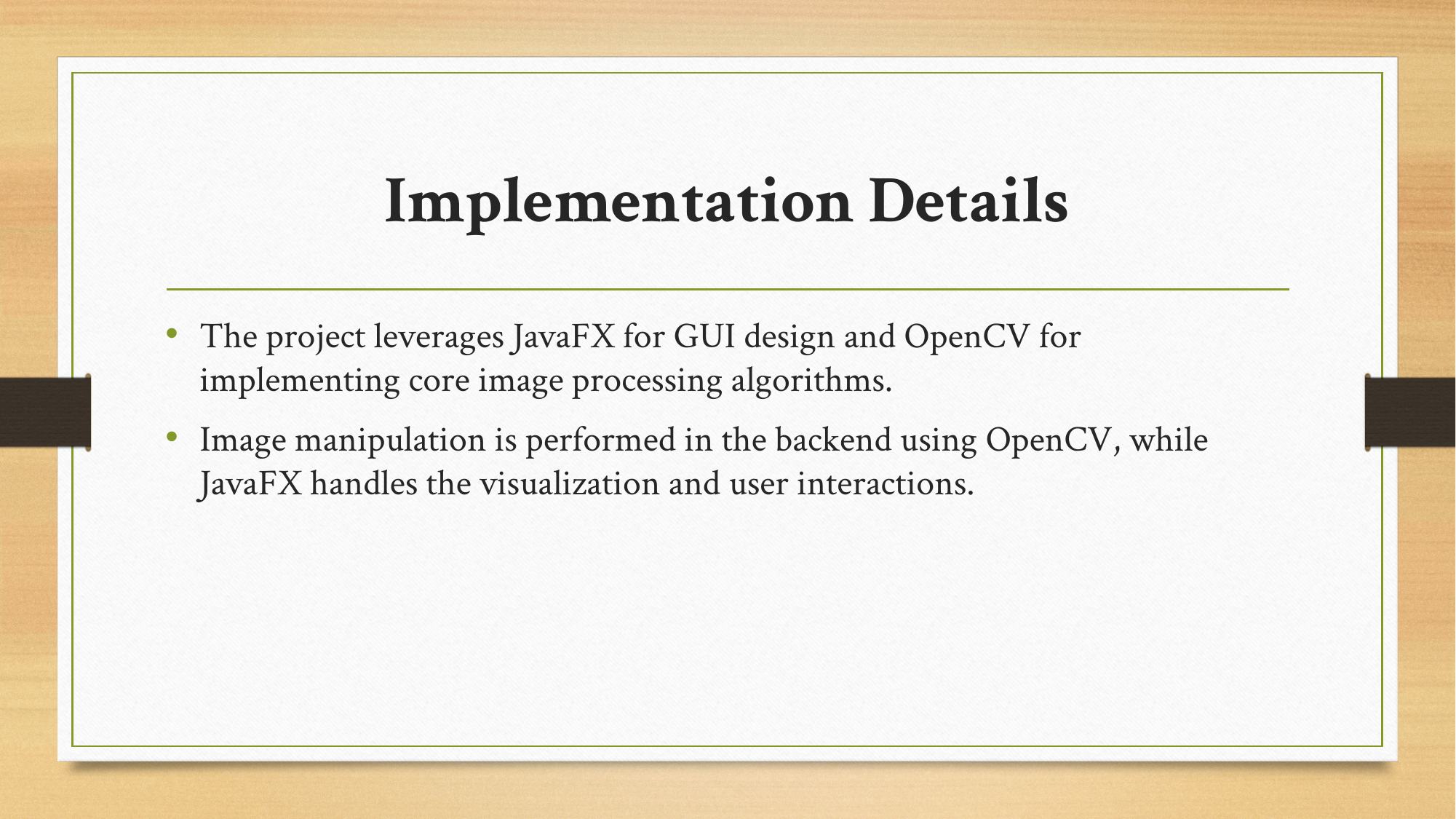

# Implementation Details
The project leverages JavaFX for GUI design and OpenCV for implementing core image processing algorithms.
Image manipulation is performed in the backend using OpenCV, while JavaFX handles the visualization and user interactions.